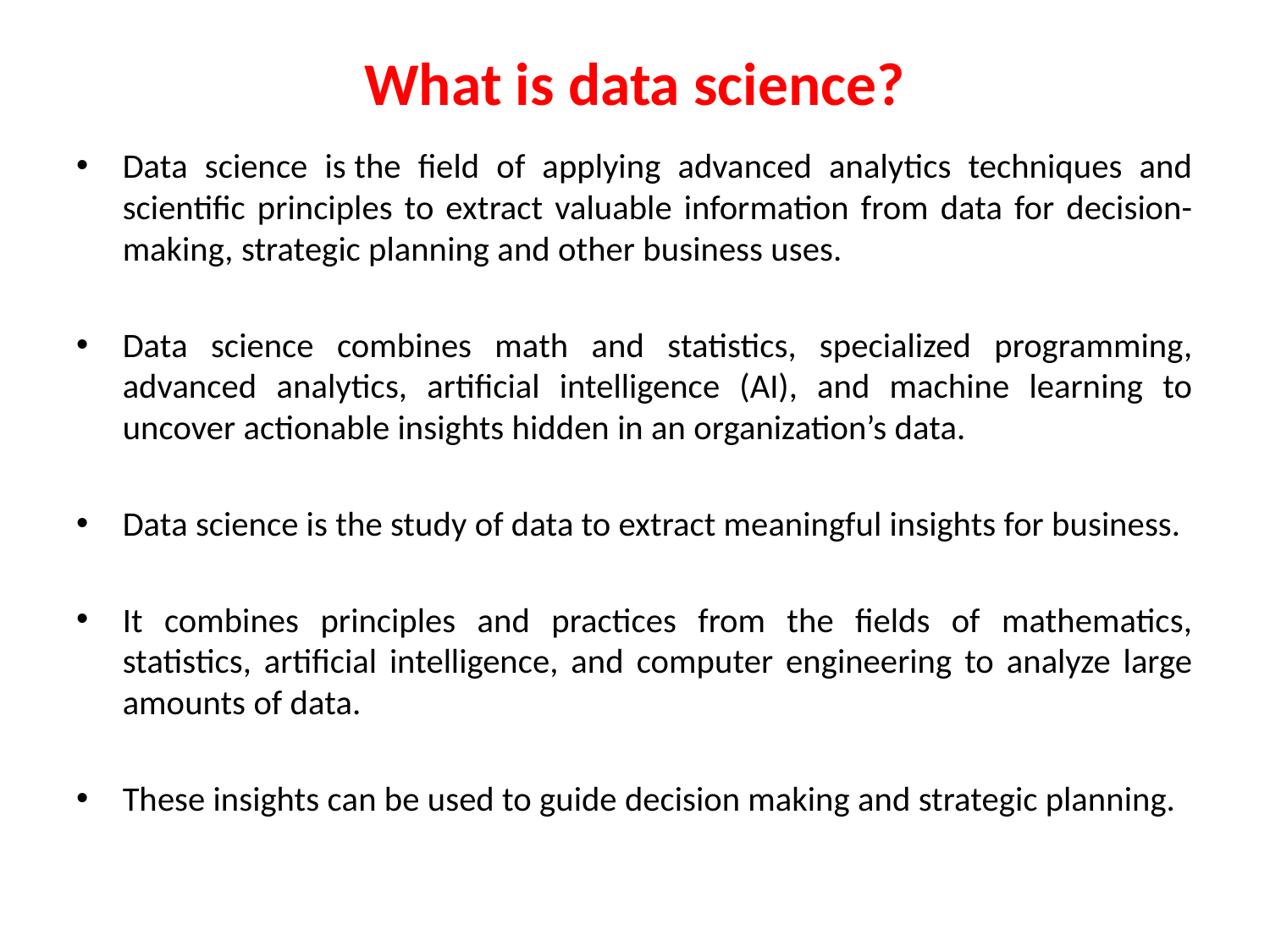

# What is data science?
Data science is the field of applying advanced analytics techniques and scientific principles to extract valuable information from data for decision-making, strategic planning and other business uses.

Data science combines math and statistics, specialized programming, advanced analytics, artificial intelligence (AI), and machine learning to uncover actionable insights hidden in an organization’s data.

Data science is the study of data to extract meaningful insights for business.

It combines principles and practices from the fields of mathematics, statistics, artificial intelligence, and computer engineering to analyze large amounts of data.

These insights can be used to guide decision making and strategic planning.